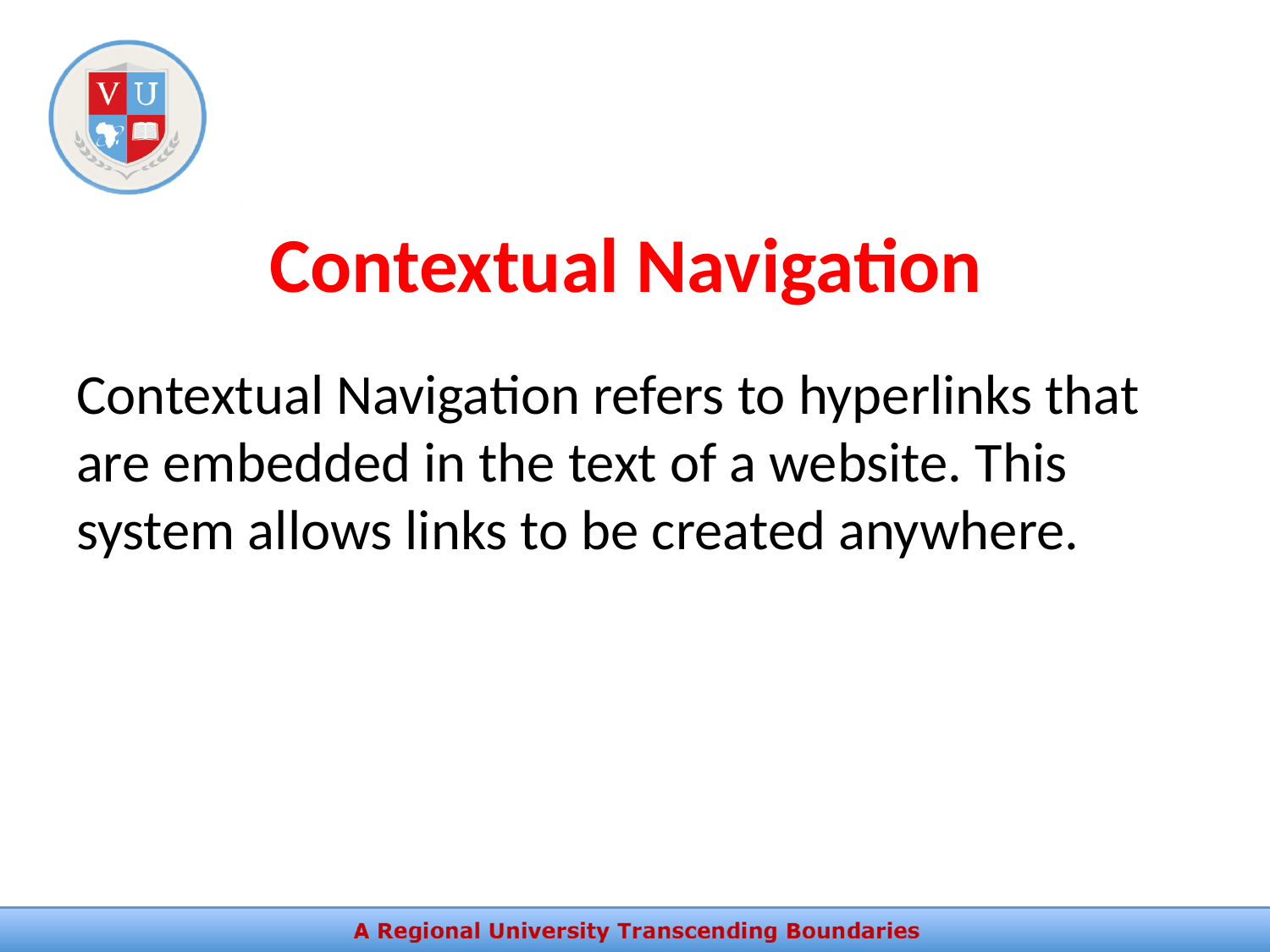

# Contextual Navigation
Contextual Navigation refers to hyperlinks that are embedded in the text of a website. This system allows links to be created anywhere.